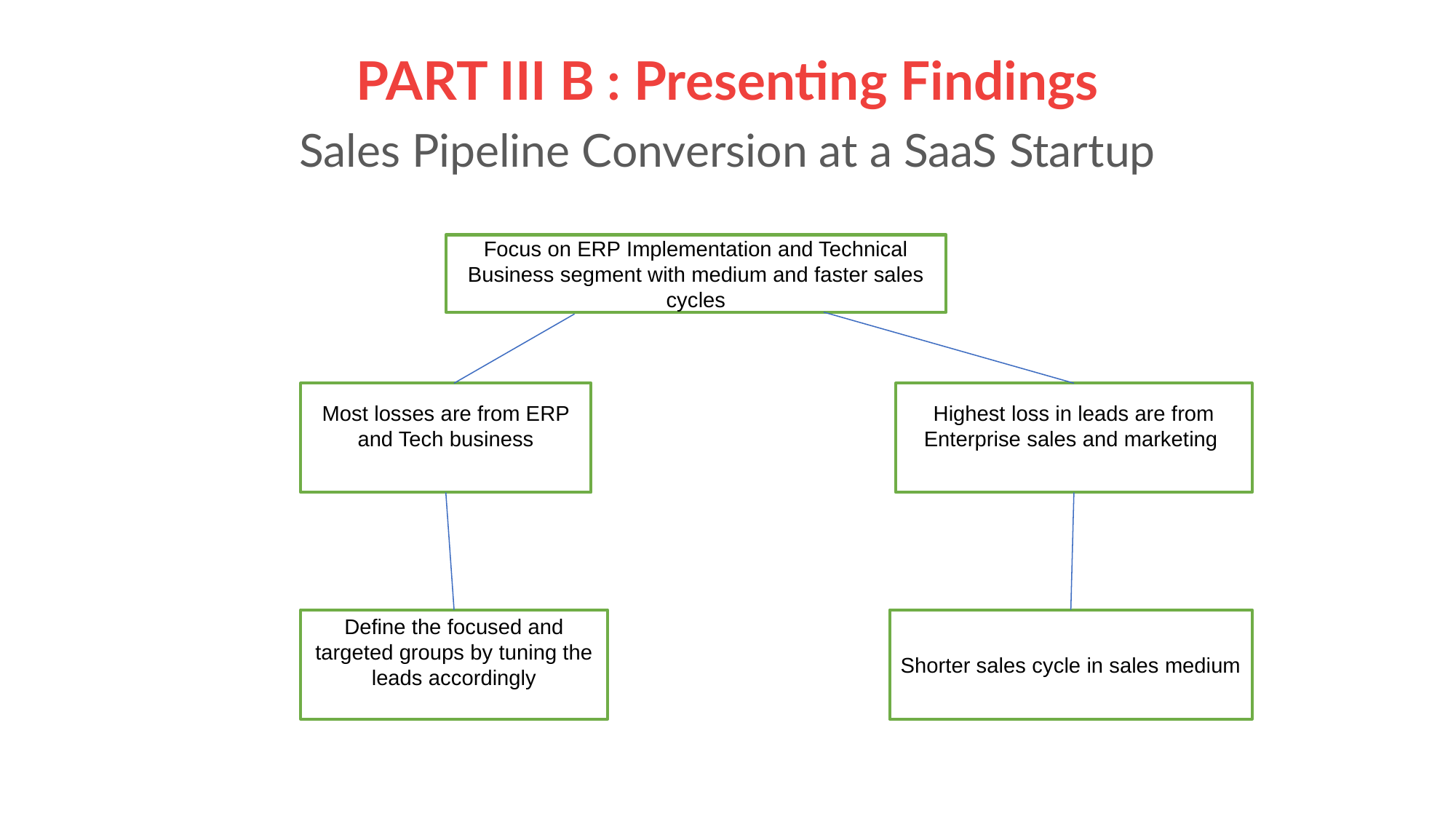

# PART III B : Presenting Findings Sales Pipeline Conversion at a SaaS Startup
Focus on ERP Implementation and Technical Business segment with medium and faster sales cycles
Most losses are from ERP and Tech business

Highest loss in leads are from Enterprise sales and marketing

Define the focused and targeted groups by tuning the leads accordingly

Shorter sales cycle in sales medium